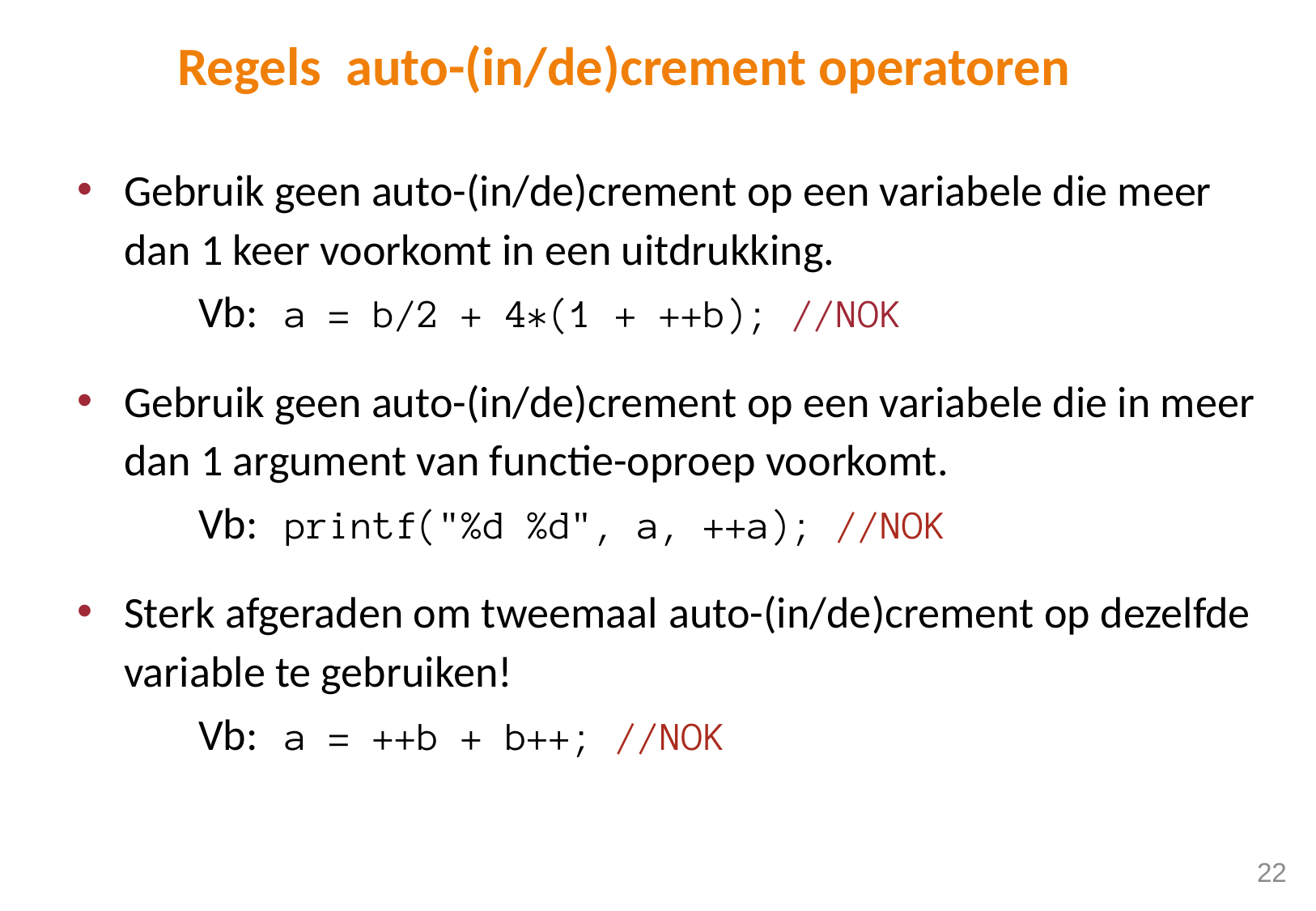

# Regels  auto-(in/de)crement operatoren
Gebruik geen auto-(in/de)crement op een variabele die meer dan 1 keer voorkomt in een uitdrukking.
	Vb:   a = b/2 + 4*(1 + ++b); //NOK
Gebruik geen auto-(in/de)crement op een variabele die in meer dan 1 argument van functie-oproep voorkomt.
	Vb:   printf("%d %d", a, ++a); //NOK
Sterk afgeraden om tweemaal auto-(in/de)crement op dezelfde variable te gebruiken!
	Vb:   a = ++b + b++; //NOK
22